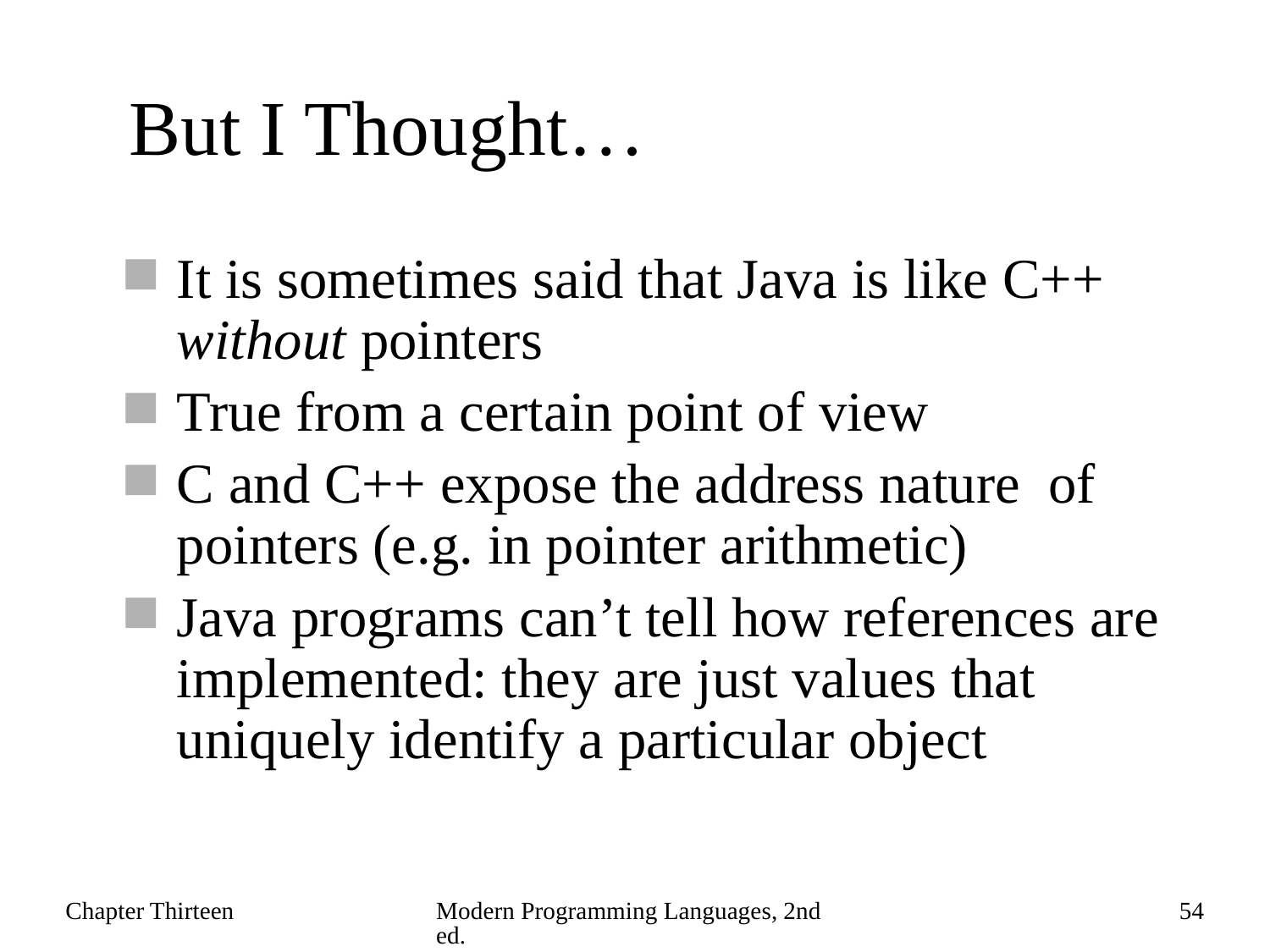

# But I Thought…
It is sometimes said that Java is like C++ without pointers
True from a certain point of view
C and C++ expose the address nature  of pointers (e.g. in pointer arithmetic)
Java programs can’t tell how references are implemented: they are just values that uniquely identify a particular object
Chapter Thirteen
Modern Programming Languages, 2nd ed.
54